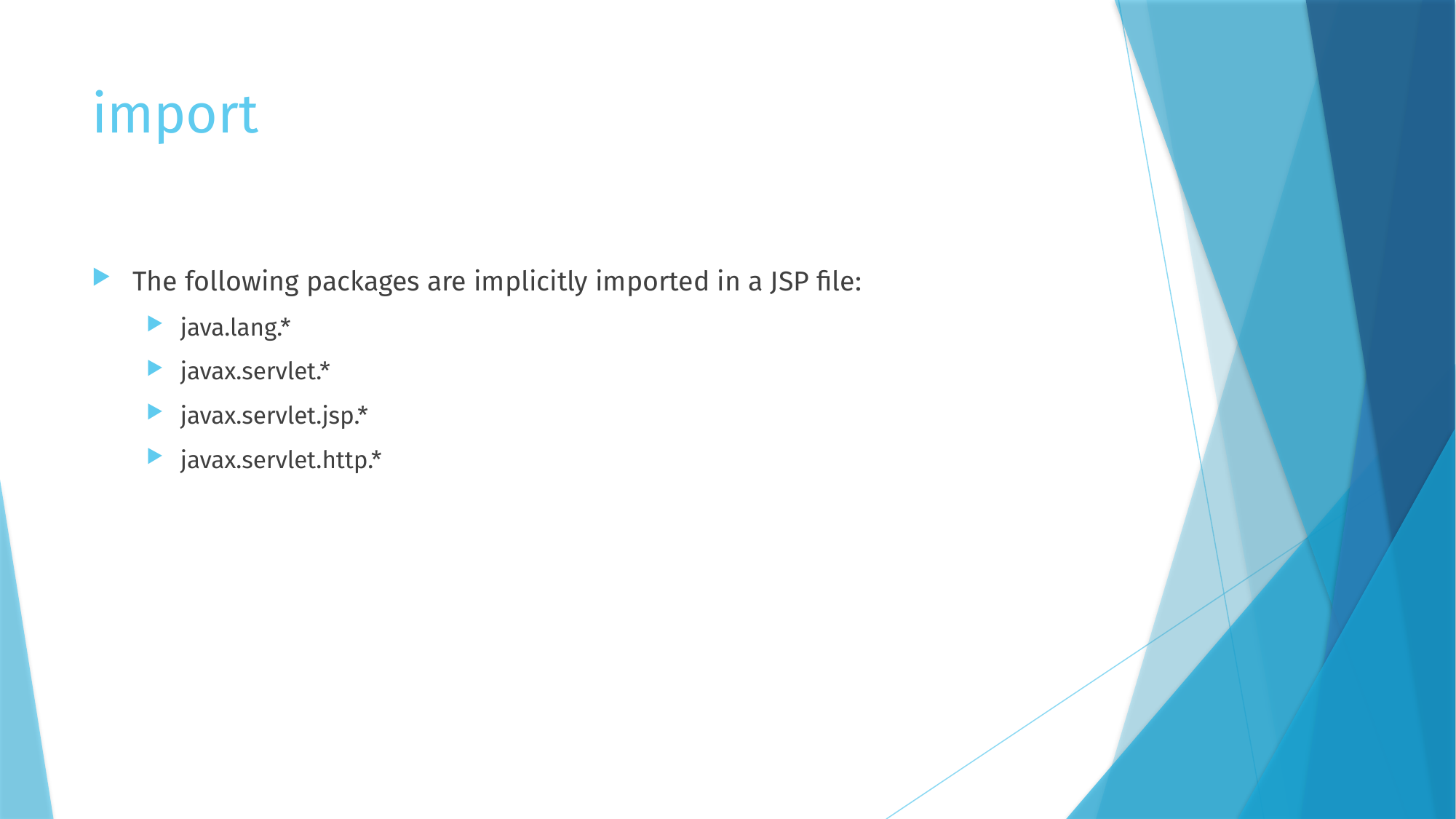

# import
The following packages are implicitly imported in a JSP file:
java.lang.*
javax.servlet.*
javax.servlet.jsp.*
javax.servlet.http.*